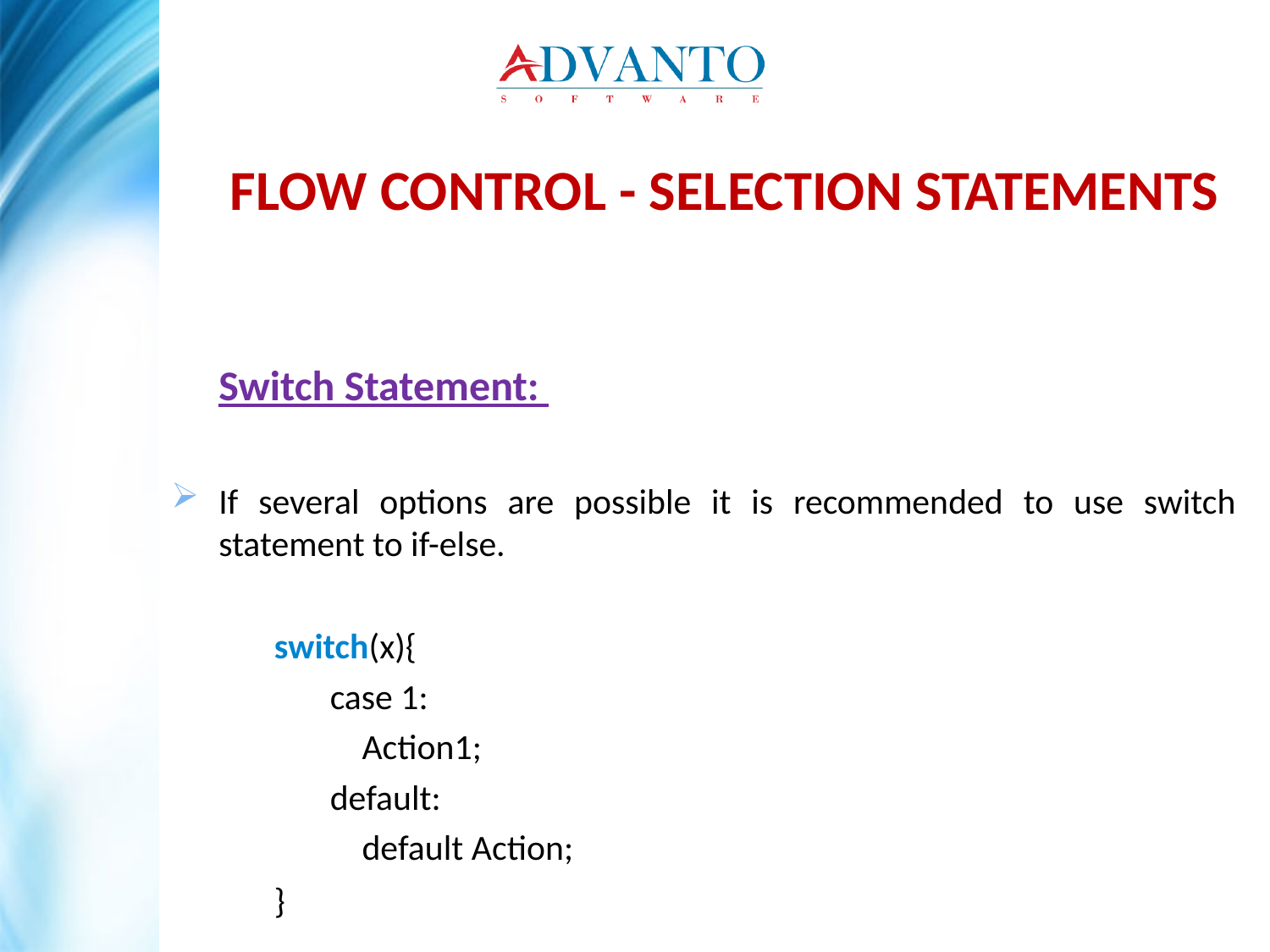

FLOW CONTROL - SELECTION STATEMENTS
	Switch Statement:

If several options are possible it is recommended to use switch statement to if-else.

	switch(x){
	case 1:
Action1;
	default:
default Action;
	}